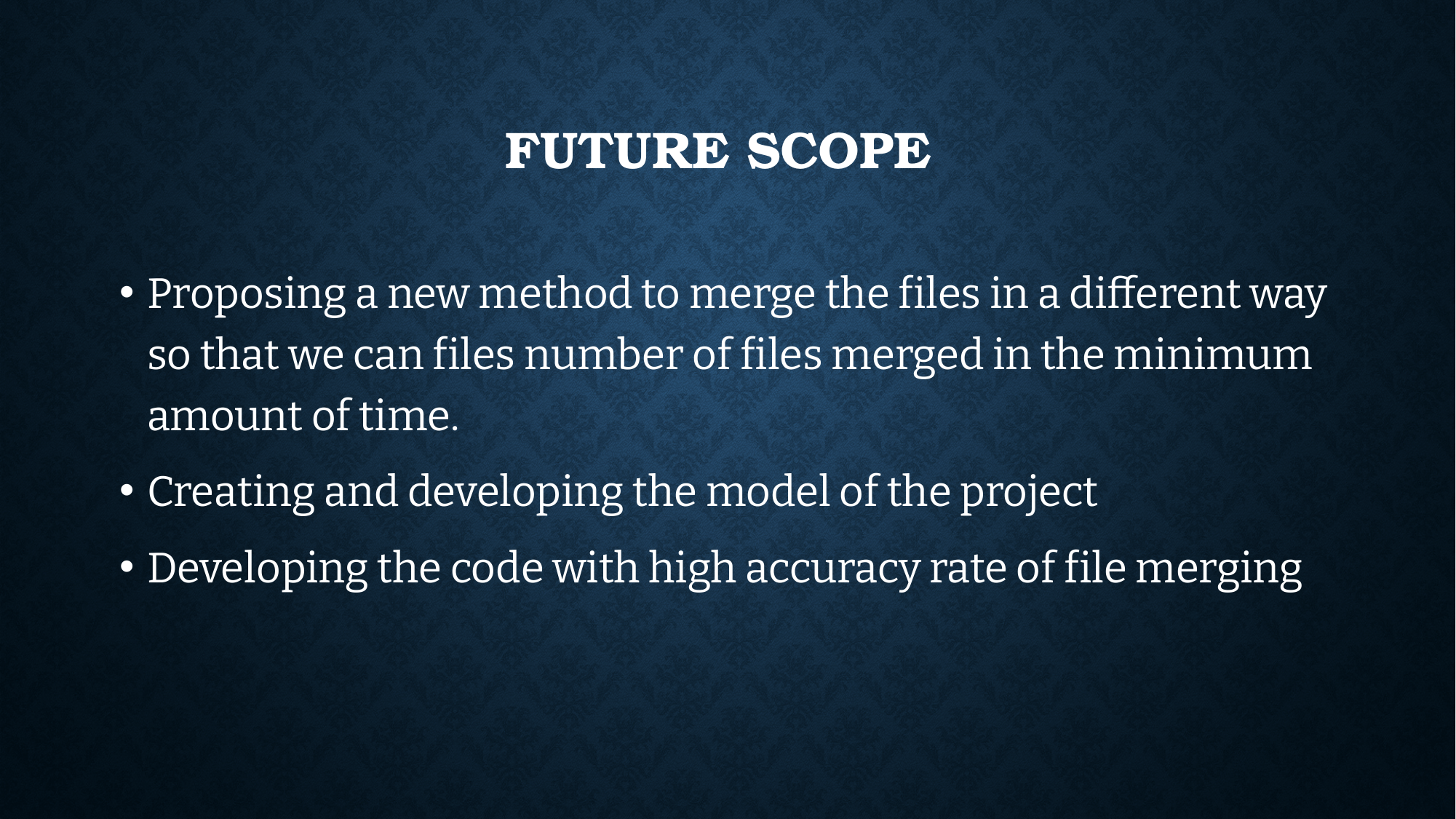

# Future scope
Proposing a new method to merge the files in a different way so that we can files number of files merged in the minimum amount of time.
Creating and developing the model of the project
Developing the code with high accuracy rate of file merging